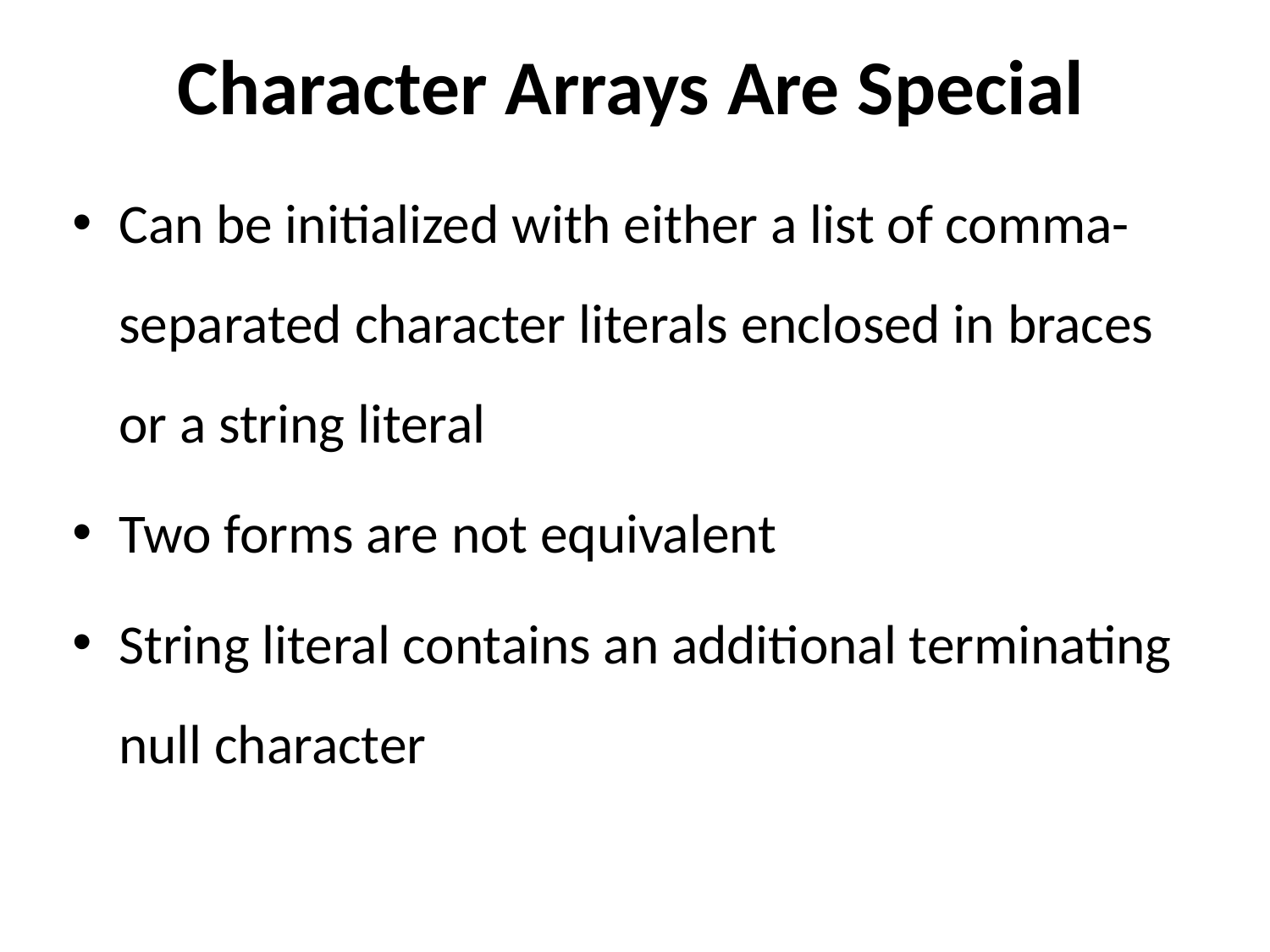

# Character Arrays Are Special
Can be initialized with either a list of comma-separated character literals enclosed in braces or a string literal
Two forms are not equivalent
String literal contains an additional terminating null character